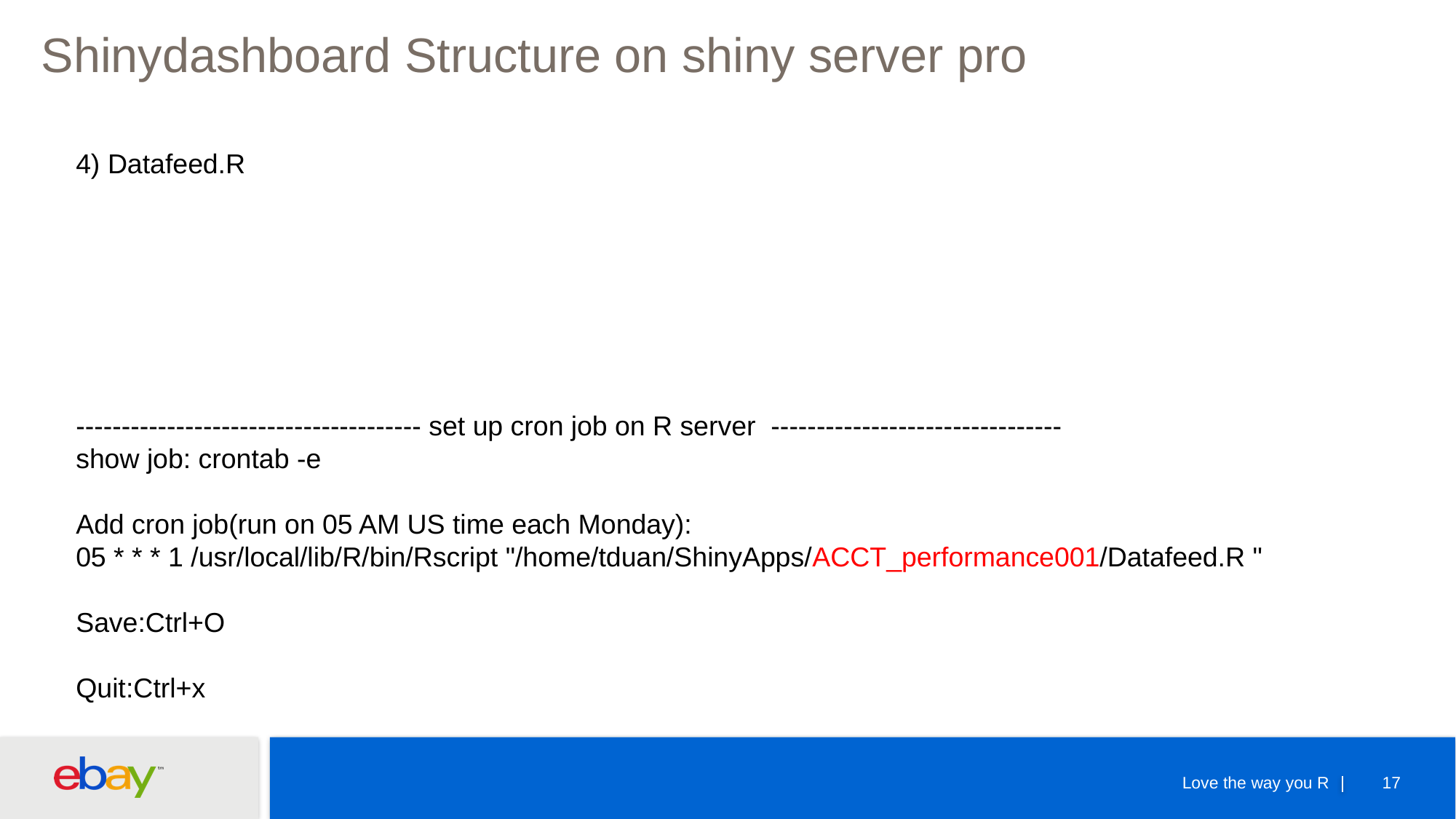

Shinydashboard Structure on shiny server pro

4) Datafeed.R

-------------------------------------- set up cron job on R server  --------------------------------
show job: crontab -e

Add cron job(run on 05 AM US time each Monday):
05 * * * 1 /usr/local/lib/R/bin/Rscript "/home/tduan/ShinyApps/ACCT_performance001/Datafeed.R "

Save:Ctrl+O

Quit:Ctrl+x

Love the way you R
17